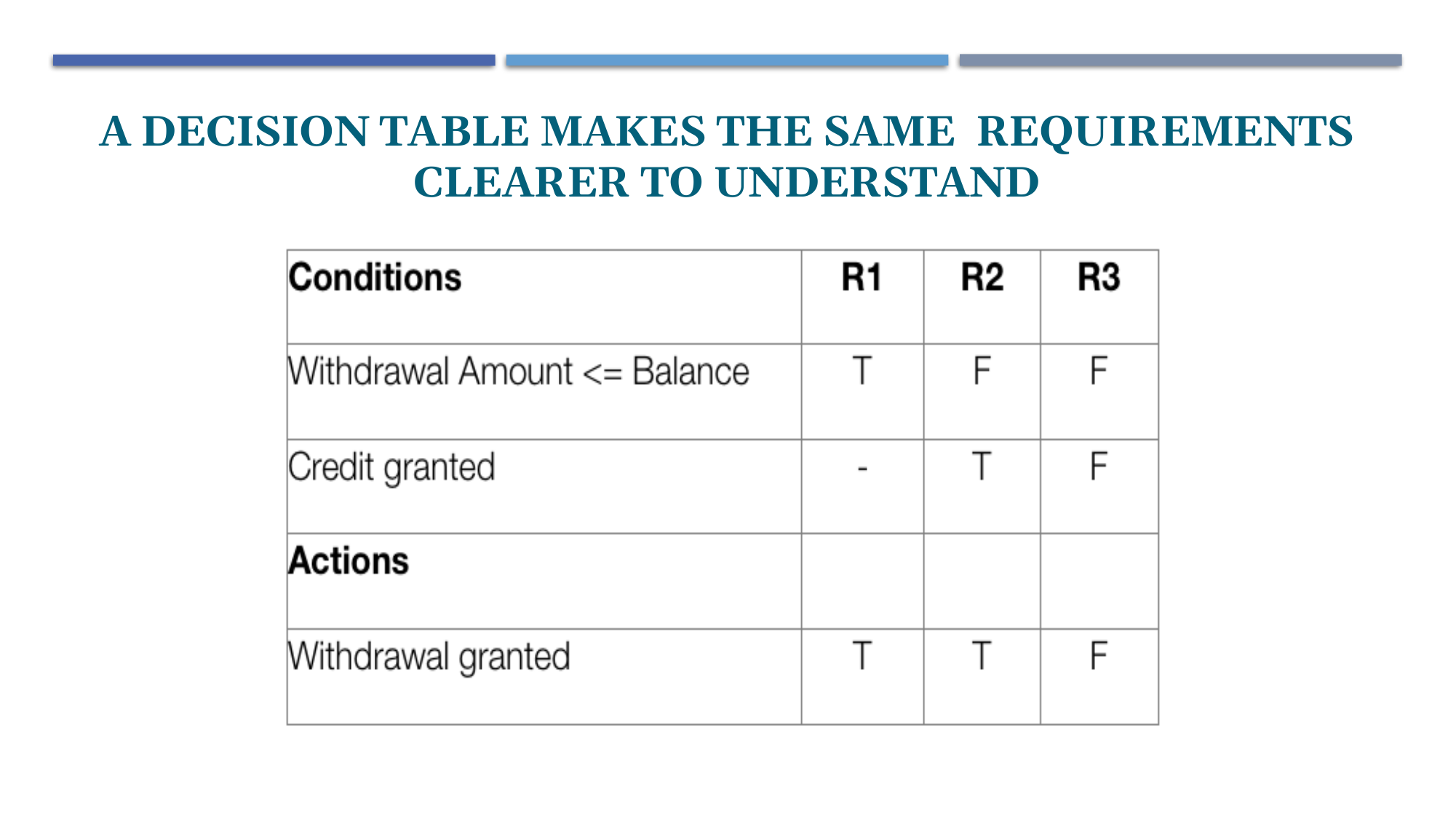

A decision table makes the same  requirements clearer to understand